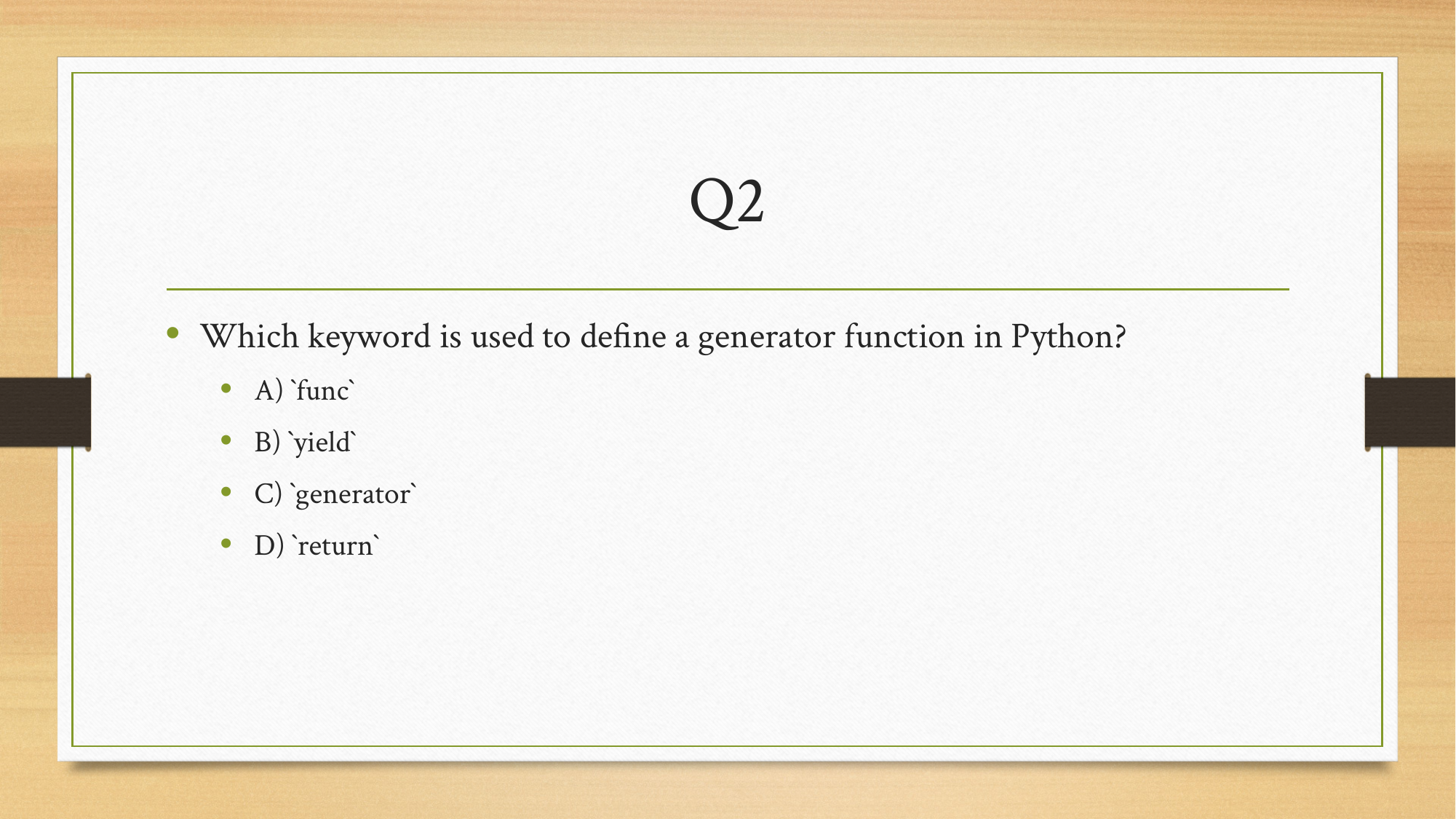

# Q2
Which keyword is used to define a generator function in Python?
A) `func`
B) `yield`
C) `generator`
D) `return`